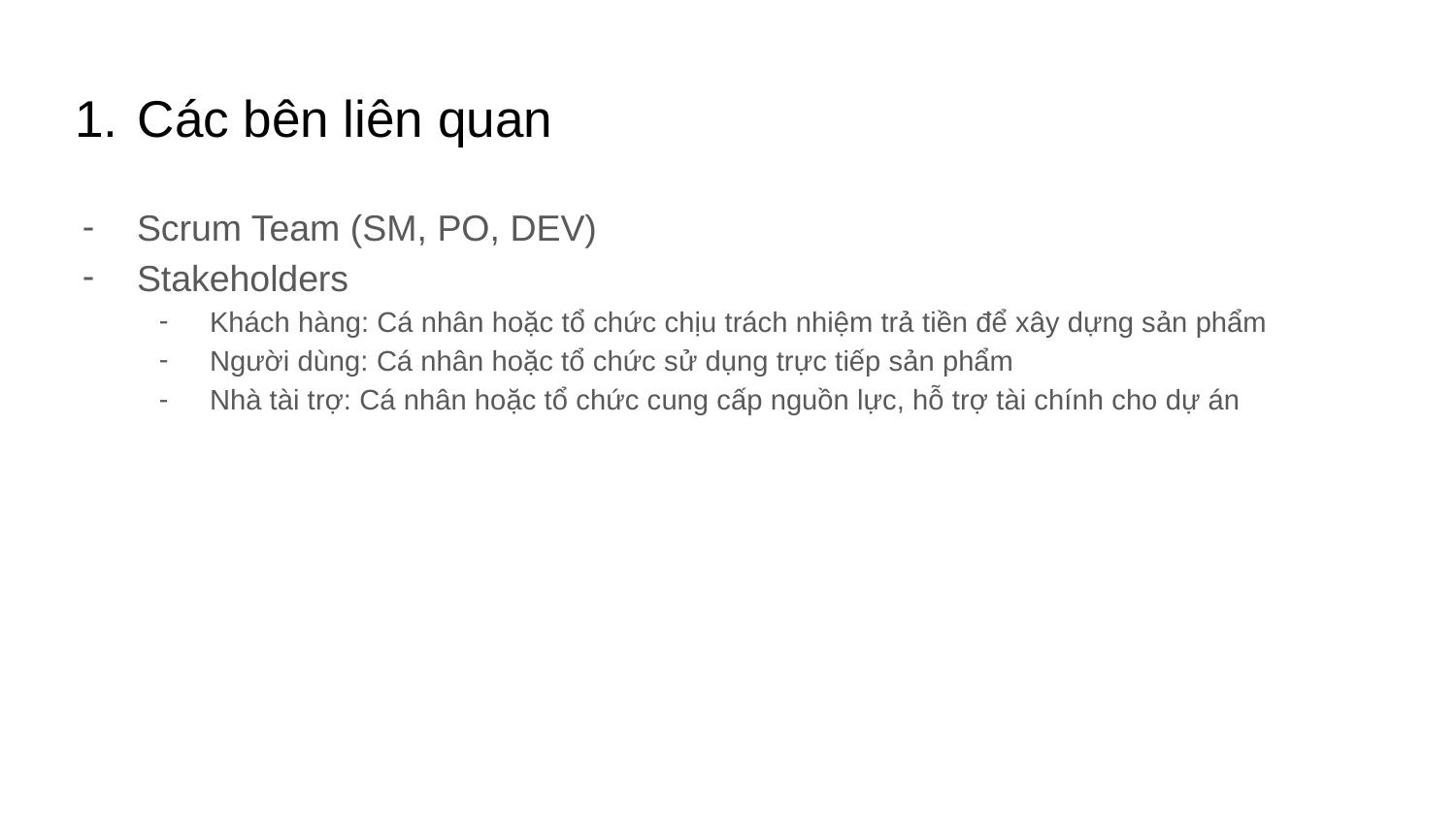

# Các bên liên quan
Scrum Team (SM, PO, DEV)
Stakeholders
Khách hàng: Cá nhân hoặc tổ chức chịu trách nhiệm trả tiền để xây dựng sản phẩm
Người dùng: Cá nhân hoặc tổ chức sử dụng trực tiếp sản phẩm
Nhà tài trợ: Cá nhân hoặc tổ chức cung cấp nguồn lực, hỗ trợ tài chính cho dự án